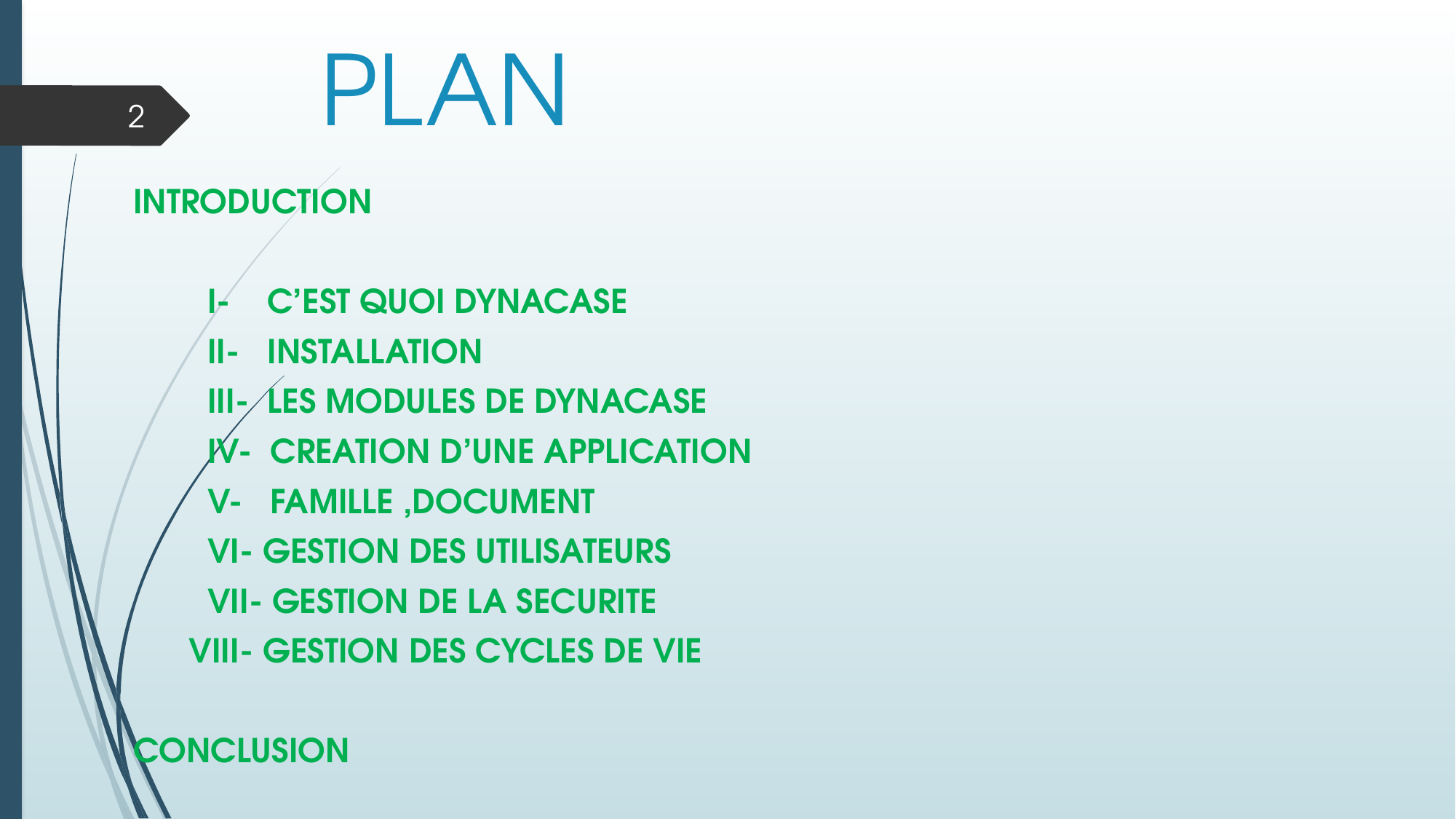

# PLAN
2
INTRODUCTION

	I-    C’EST QUOI DYNACASE
	II-   INSTALLATION
	III-  LES MODULES DE DYNACASE
	IV-  CREATION D’UNE APPLICATION
	V-   FAMILLE ,DOCUMENT
	VI- GESTION DES UTILISATEURS
	VII- GESTION DE LA SECURITE
      VIII- GESTION DES CYCLES DE VIE

CONCLUSION